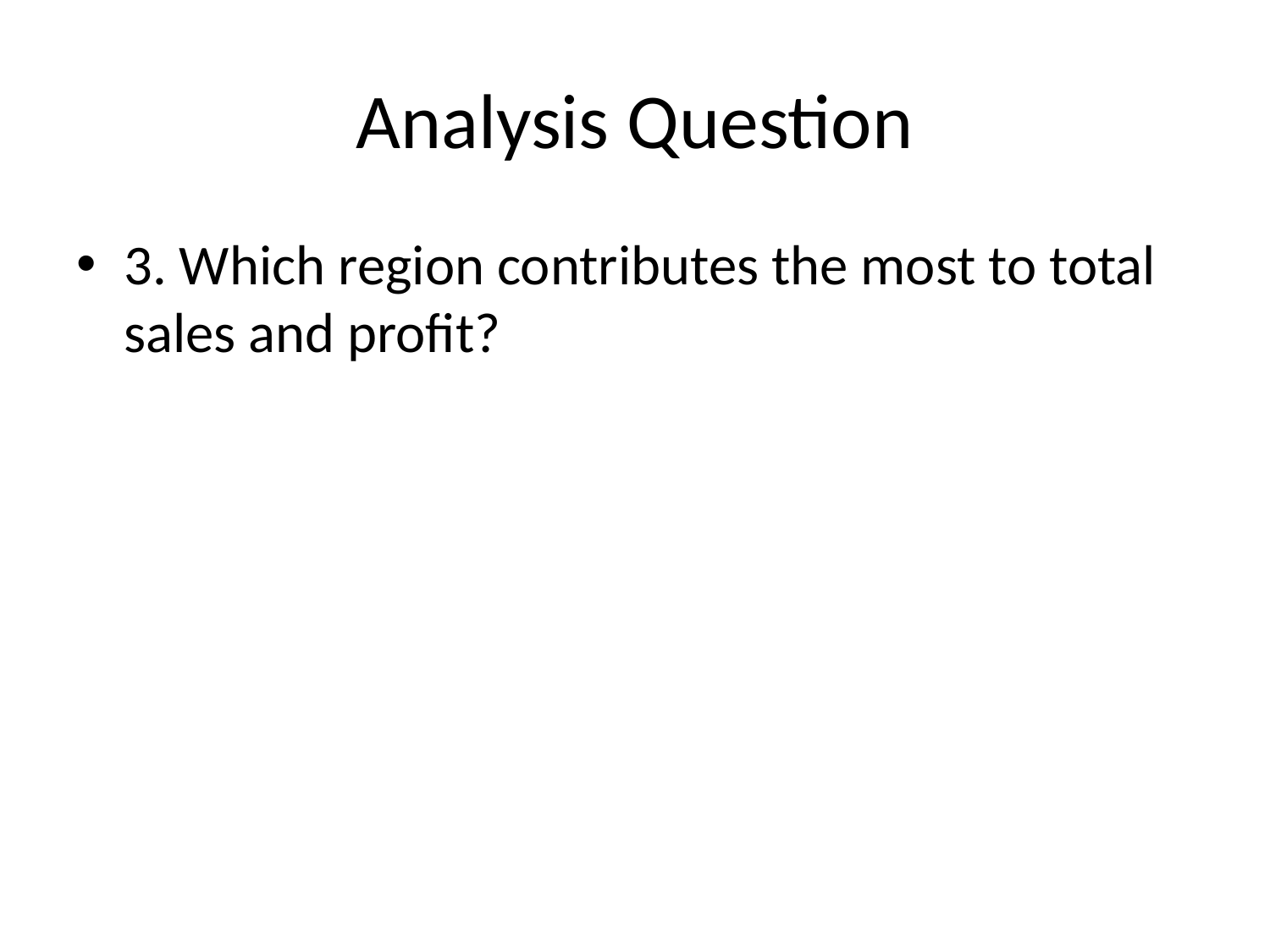

# Analysis Question
3. Which region contributes the most to total sales and profit?